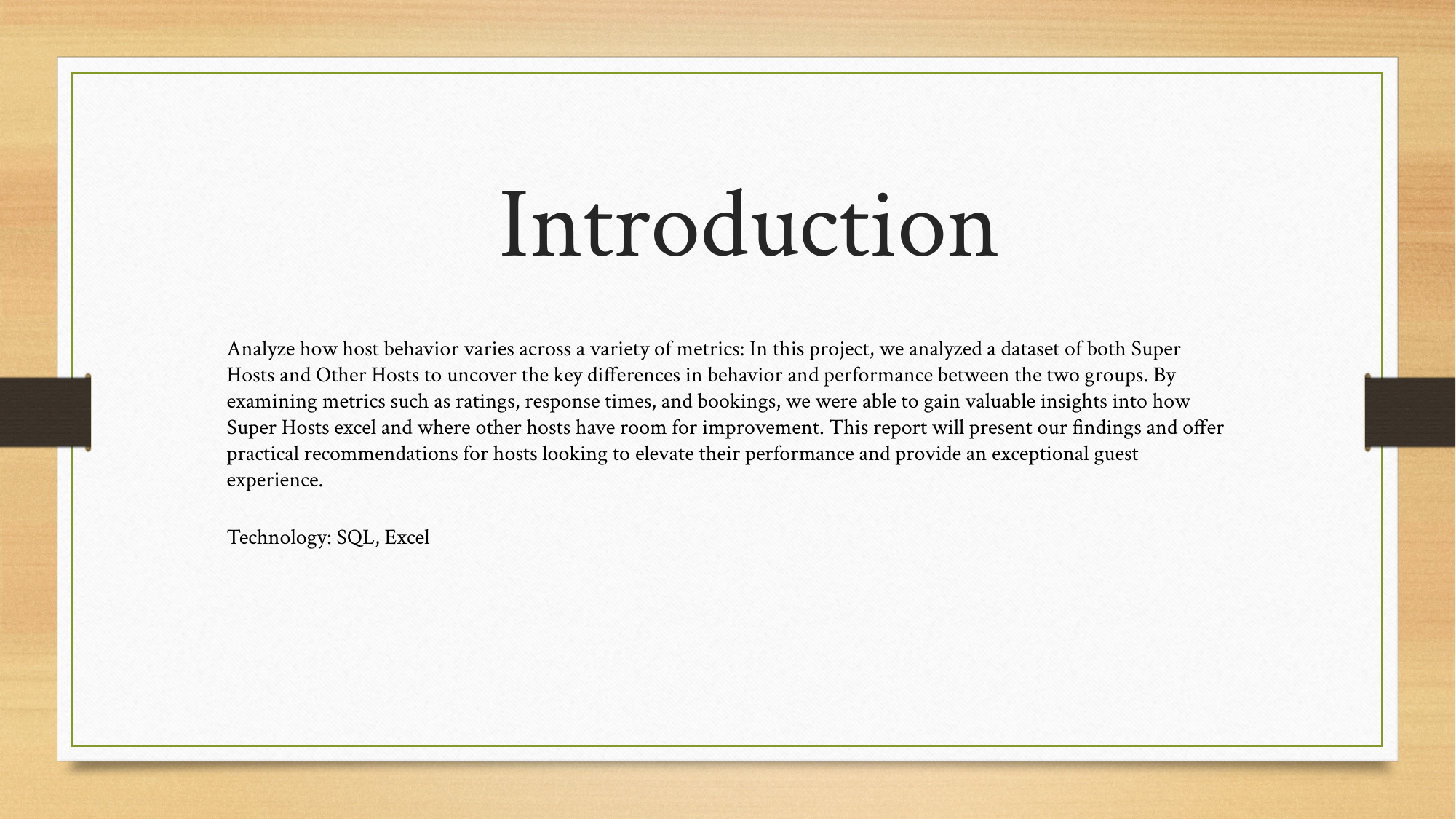

# Introduction

Analyze how host behavior varies across a variety of metrics: In this project, we analyzed a dataset of both Super Hosts and Other Hosts to uncover the key differences in behavior and performance between the two groups. By examining metrics such as ratings, response times, and bookings, we were able to gain valuable insights into how Super Hosts excel and where other hosts have room for improvement. This report will present our findings and offer practical recommendations for hosts looking to elevate their performance and provide an exceptional guest experience.

Technology: SQL, Excel